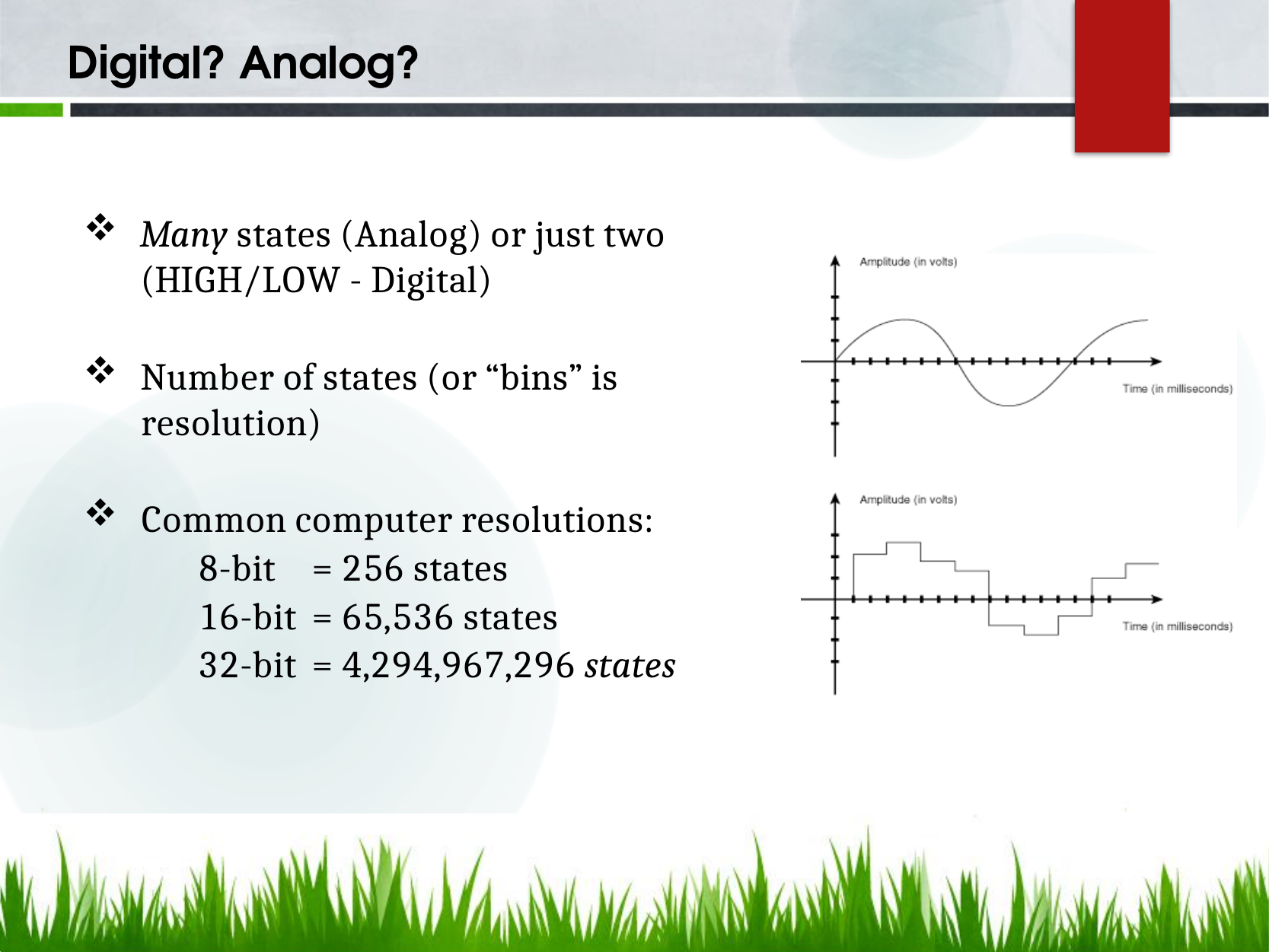

Digital? Analog?
Many states (Analog) or just two (HIGH/LOW - Digital)

Number of states (or “bins” is resolution)

Common computer resolutions:
	8-bit 	= 256 states
	16-bit 	= 65,536 states
	32-bit 	= 4,294,967,296 states